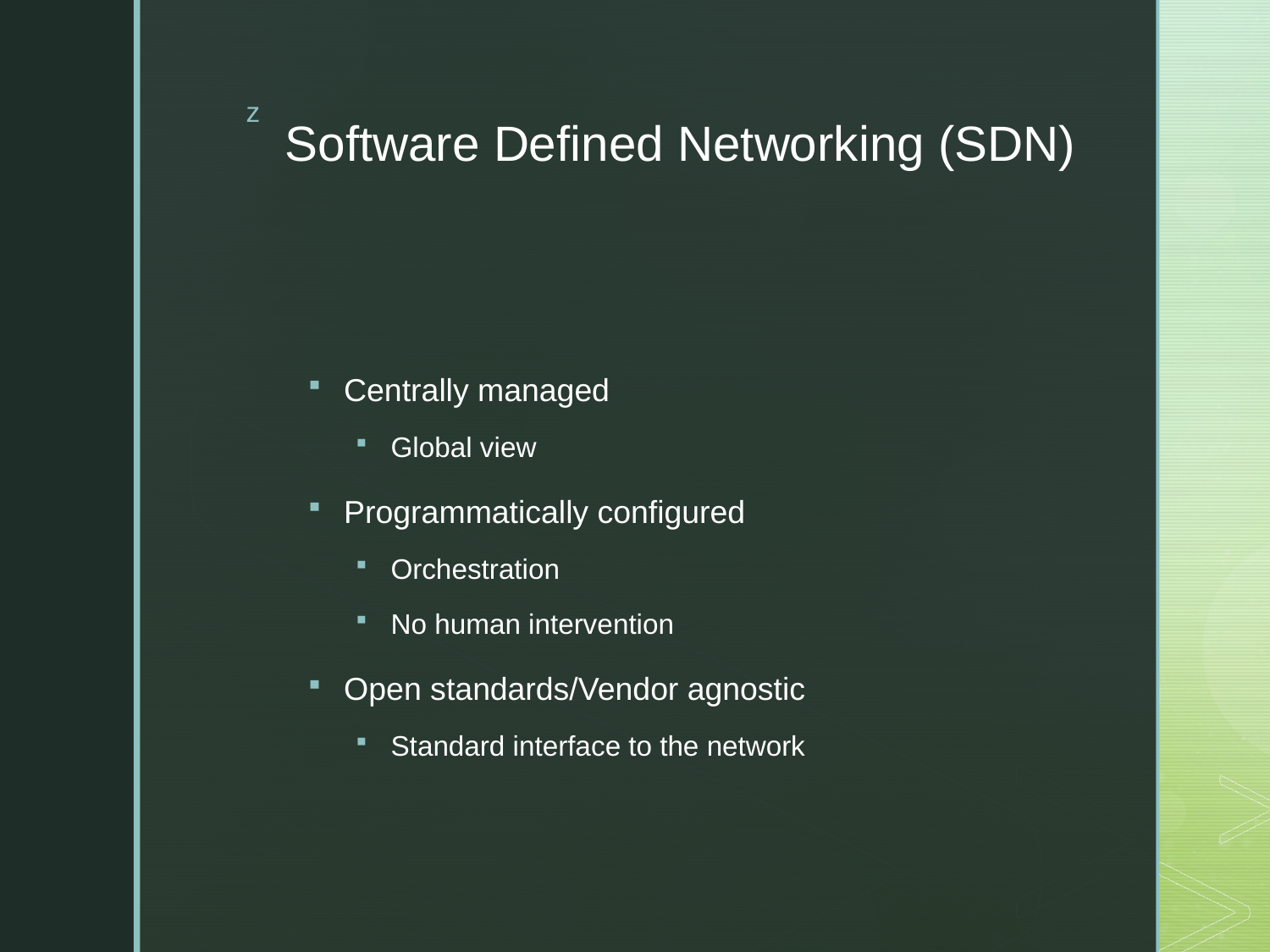

# Software Defined Networking (SDN)
Centrally managed
Global view
Programmatically configured
Orchestration
No human intervention
Open standards/Vendor agnostic
Standard interface to the network